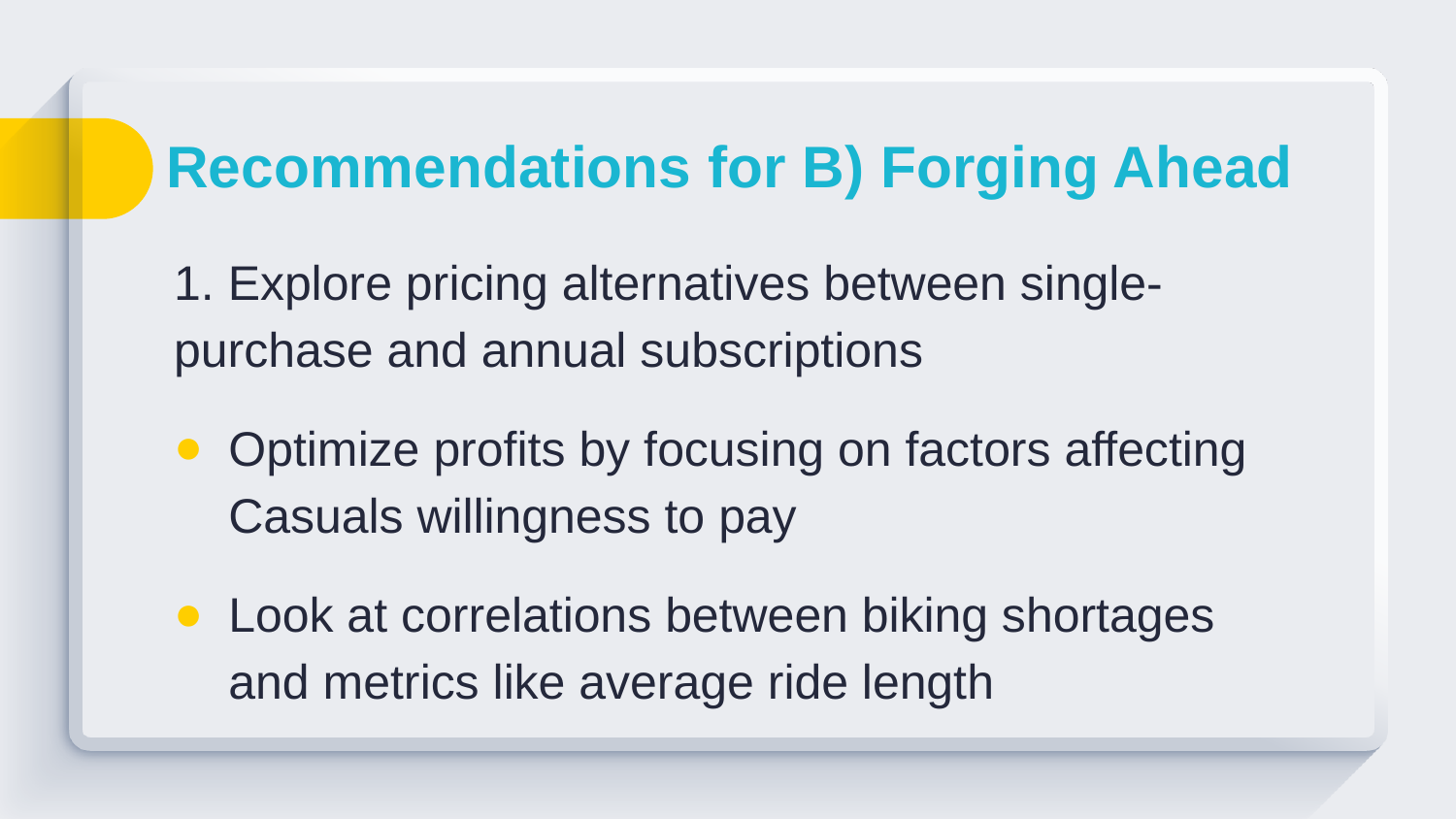

# Recommendations for B) Forging Ahead
1. Explore pricing alternatives between single-purchase and annual subscriptions
Optimize profits by focusing on factors affecting Casuals willingness to pay
Look at correlations between biking shortages and metrics like average ride length